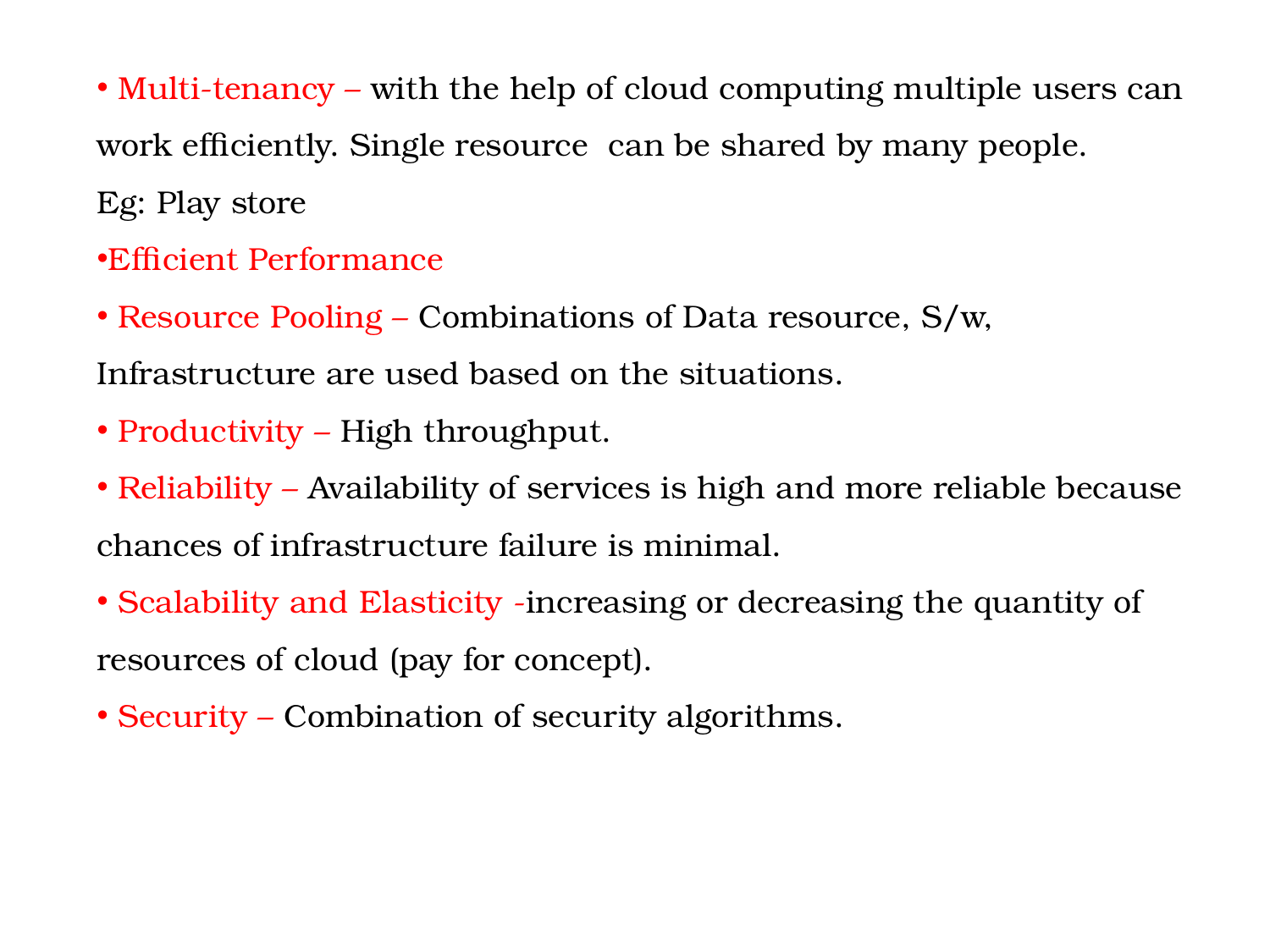

Multi-tenancy – with the help of cloud computing multiple users can work efficiently. Single resource  can be shared by many people.
Eg: Play store
Efficient Performance
 Resource Pooling – Combinations of Data resource, S/w, Infrastructure are used based on the situations.
 Productivity – High throughput.
 Reliability – Availability of services is high and more reliable because chances of infrastructure failure is minimal.
 Scalability and Elasticity -increasing or decreasing the quantity of resources of cloud (pay for concept).
 Security – Combination of security algorithms.